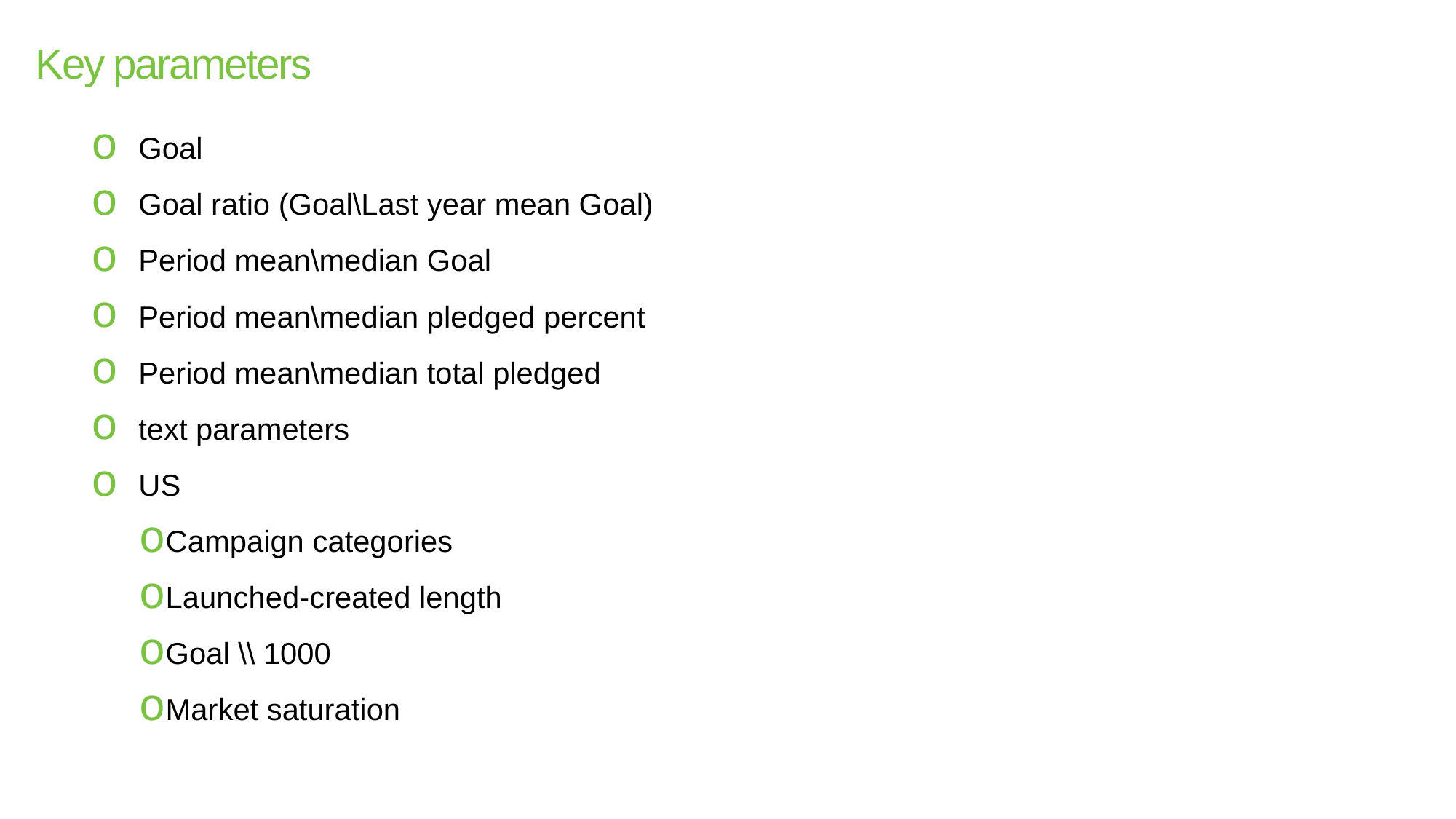

# Key parameters
Goal
Goal ratio (Goal\Last year mean Goal)
Period mean\median Goal
Period mean\median pledged percent
Period mean\median total pledged
text parameters
US
Campaign categories
Launched-created length
Goal \\ 1000
Market saturation